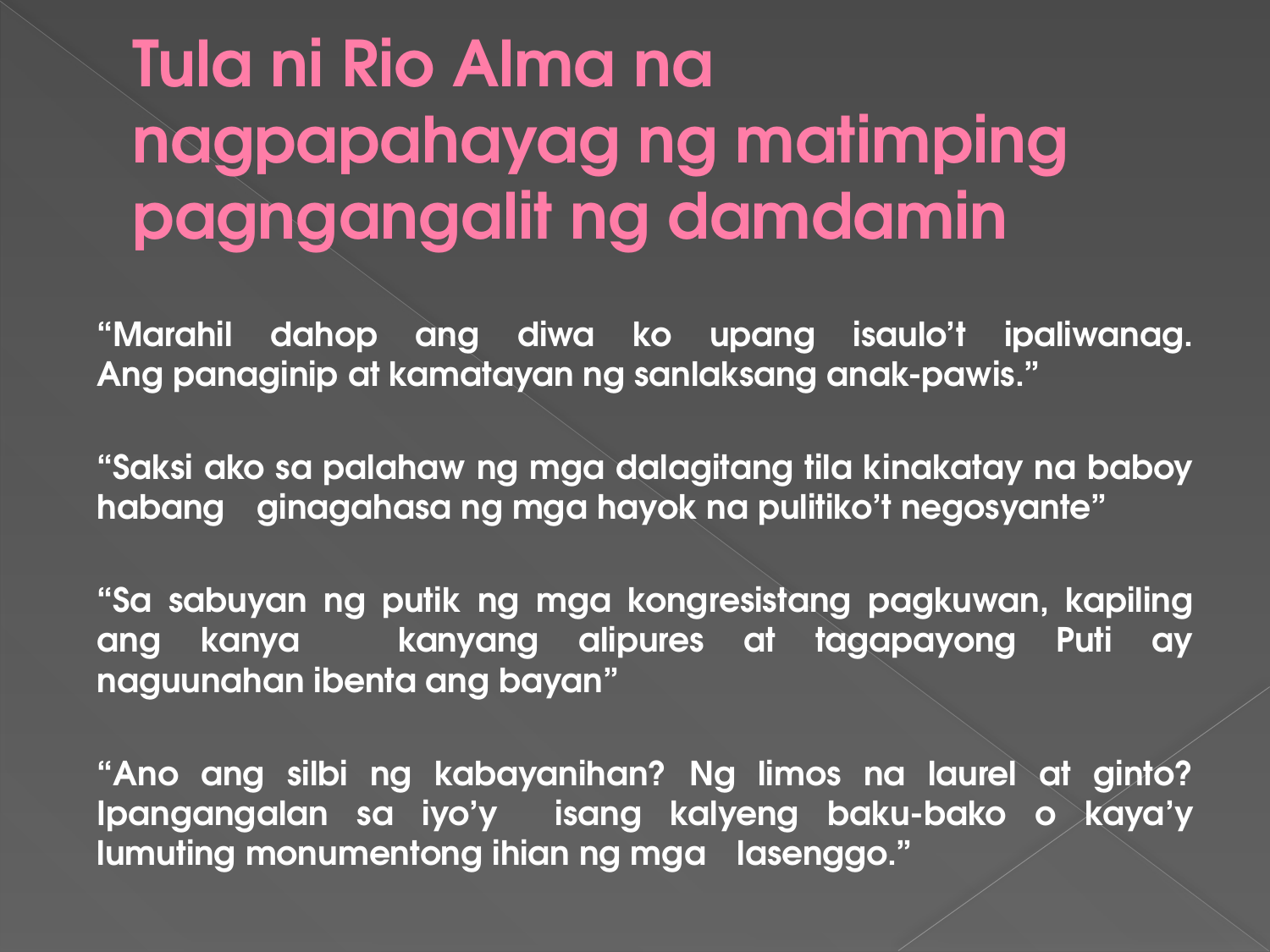

# Tula ni Rio Alma na nagpapahayag ng matimping pagngangalit ng damdamin
“Marahil dahop ang diwa ko upang isaulo’t ipaliwanag.
Ang panaginip at kamatayan ng sanlaksang anak-pawis.”

“Saksi ako sa palahaw ng mga dalagitang tila kinakatay na baboy habang 	ginagahasa ng mga hayok na pulitiko’t negosyante”

“Sa sabuyan ng putik ng mga kongresistang pagkuwan, kapiling ang kanya 	kanyang alipures at tagapayong Puti ay naguunahan ibenta ang bayan”

“Ano ang silbi ng kabayanihan? Ng limos na laurel at ginto? Ipangangalan sa iyo’y 	isang kalyeng baku-bako o kaya’y lumuting monumentong ihian ng mga 	lasenggo.”